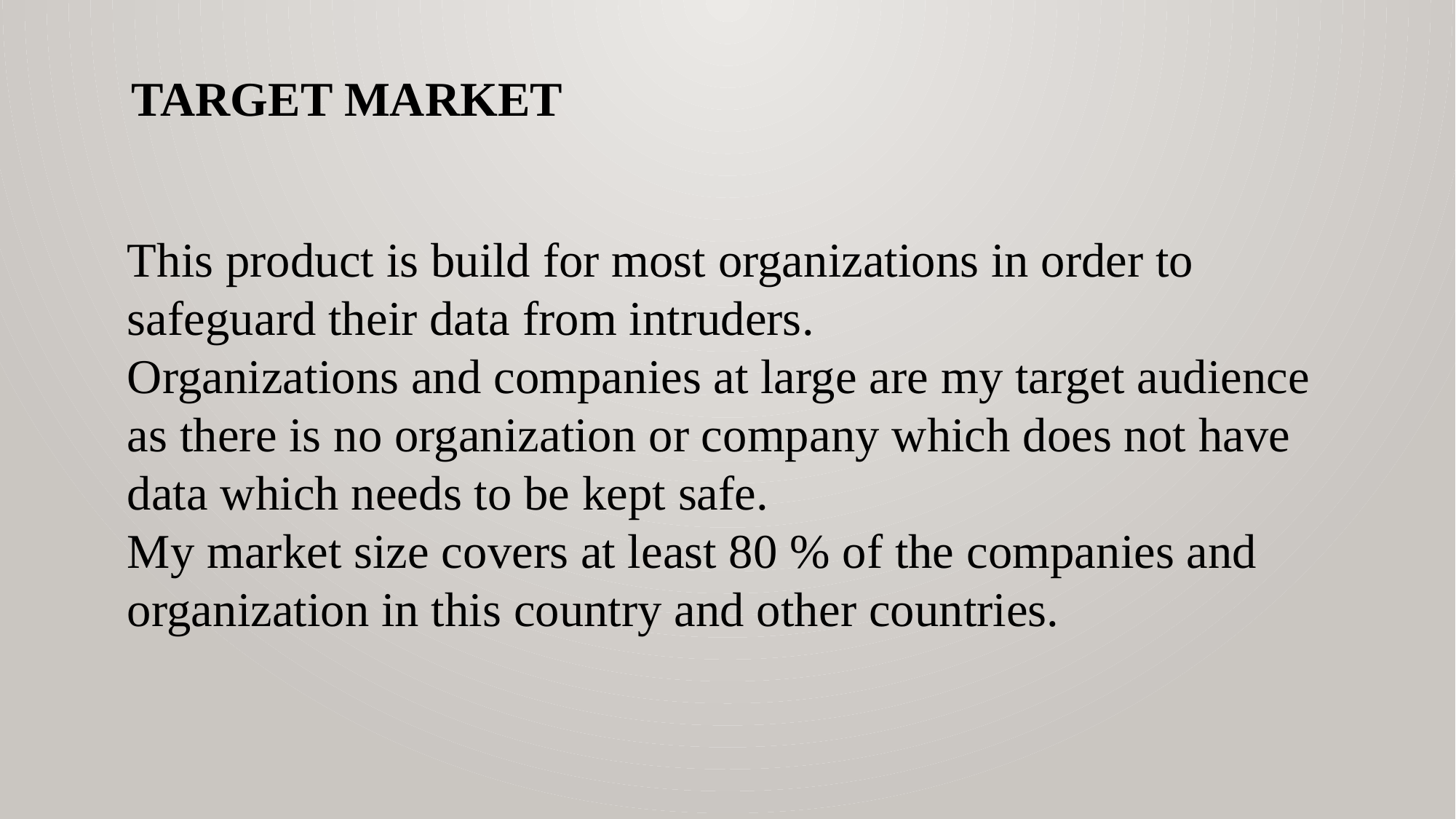

TARGET MARKET
This product is build for most organizations in order to safeguard their data from intruders.
Organizations and companies at large are my target audience as there is no organization or company which does not have data which needs to be kept safe.
My market size covers at least 80 % of the companies and organization in this country and other countries.